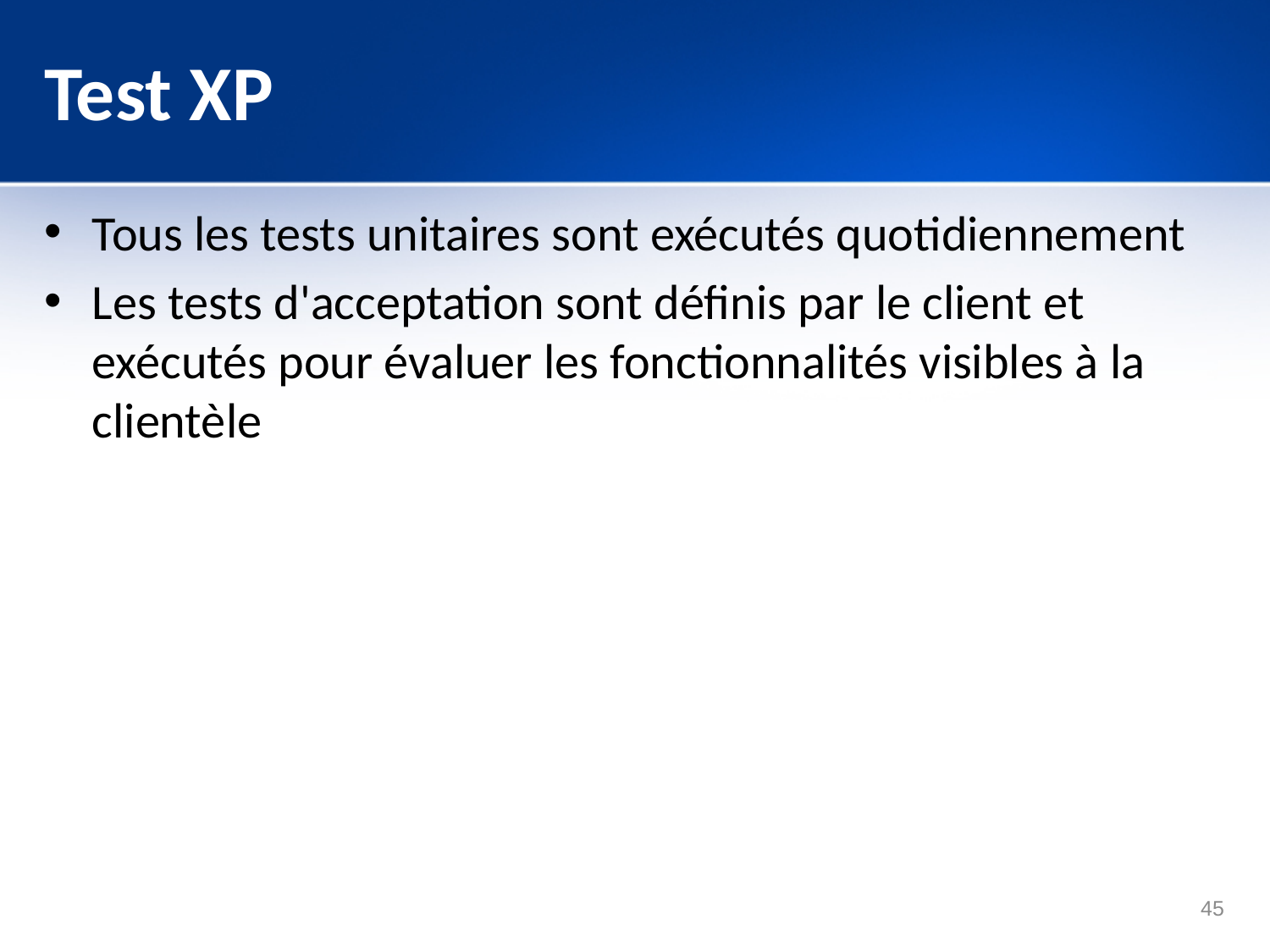

# Test XP
Tous les tests unitaires sont exécutés quotidiennement
Les tests d'acceptation sont définis par le client et exécutés pour évaluer les fonctionnalités visibles à la clientèle

45